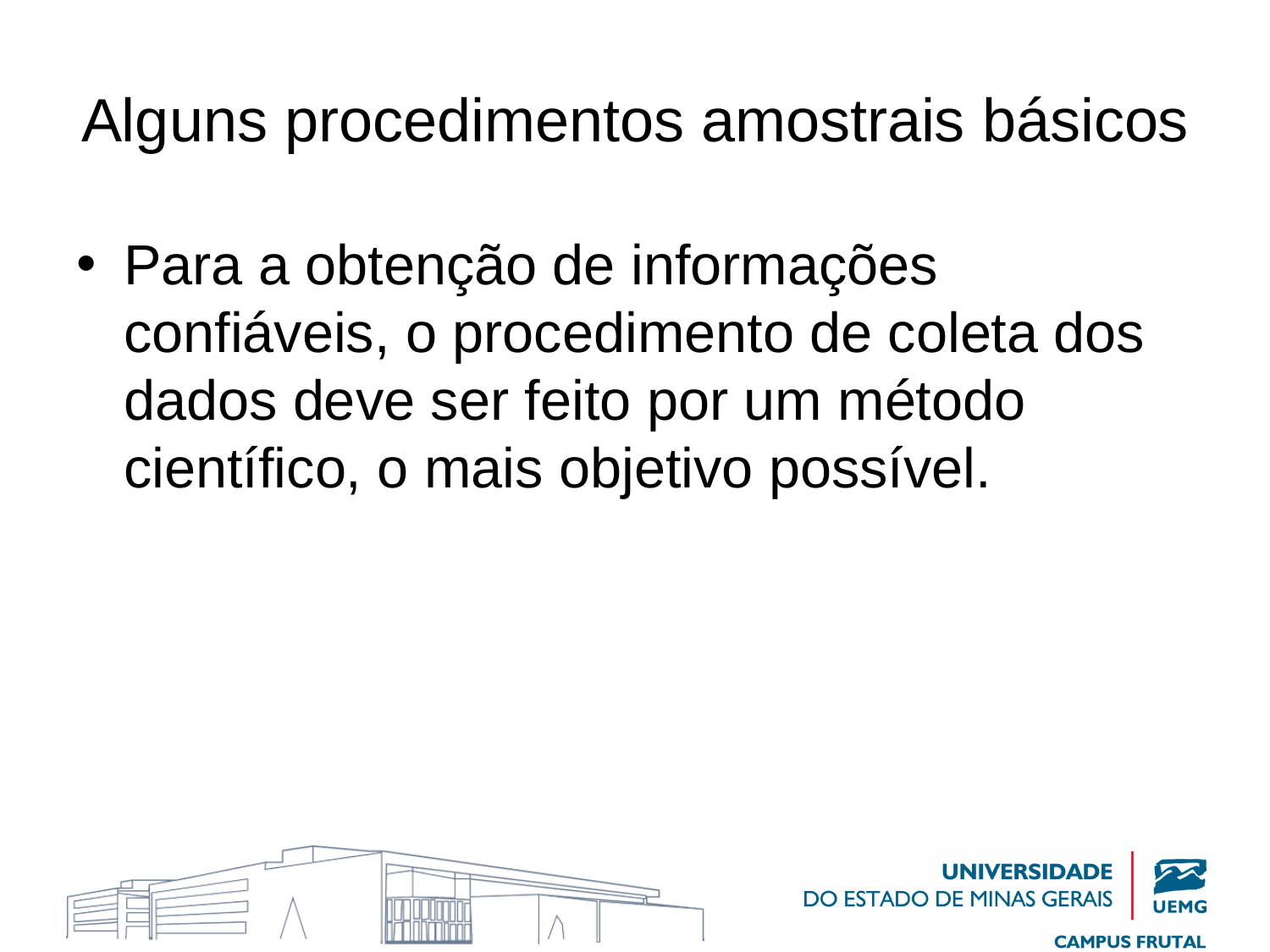

# Alguns procedimentos amostrais básicos
Para a obtenção de informações confiáveis, o procedimento de coleta dos dados deve ser feito por um método científico, o mais objetivo possível.